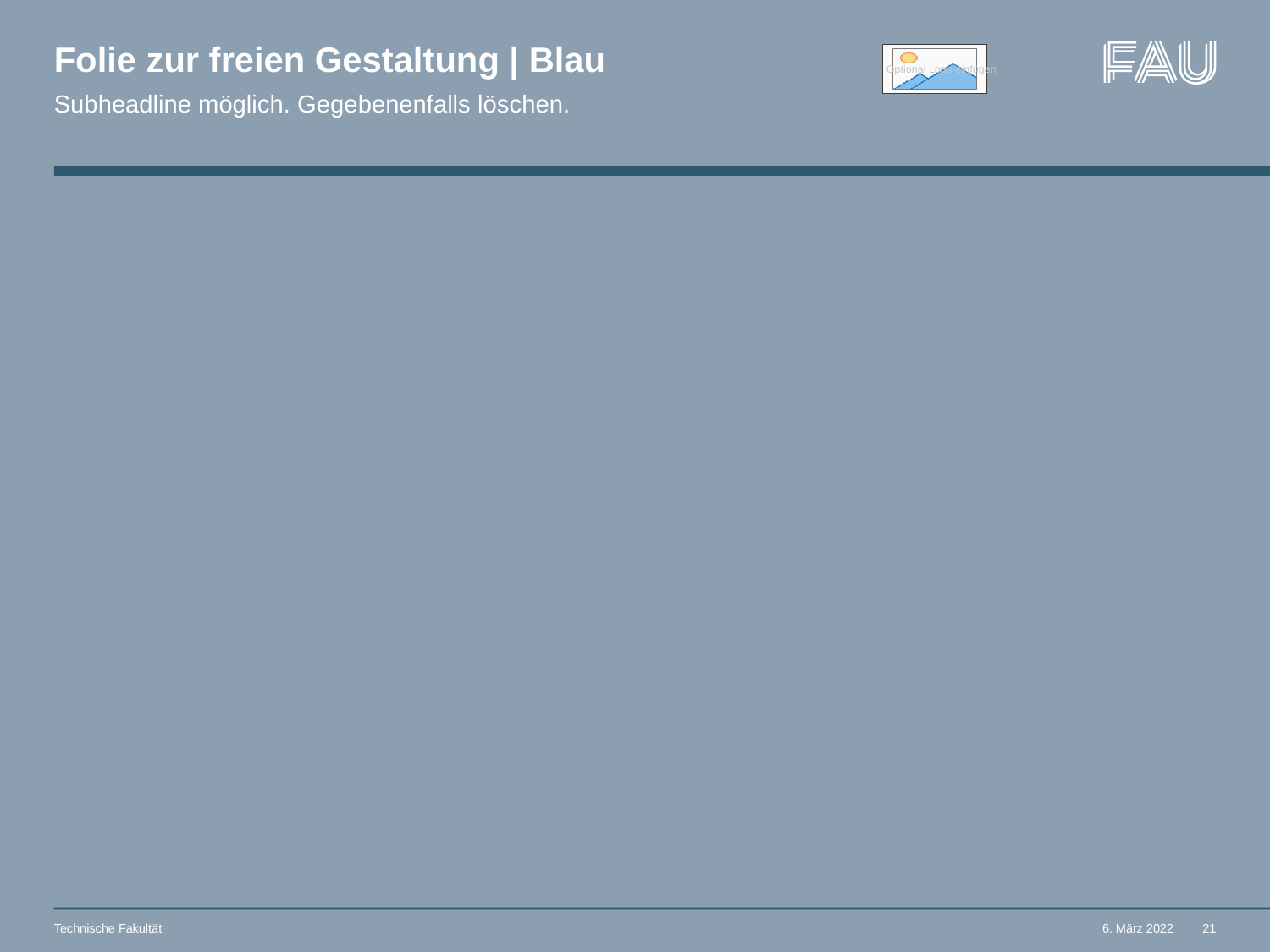

# Folie zur freien Gestaltung | Blau

Subheadline möglich. Gegebenenfalls löschen.
Technische Fakultät
6. März 2022
21